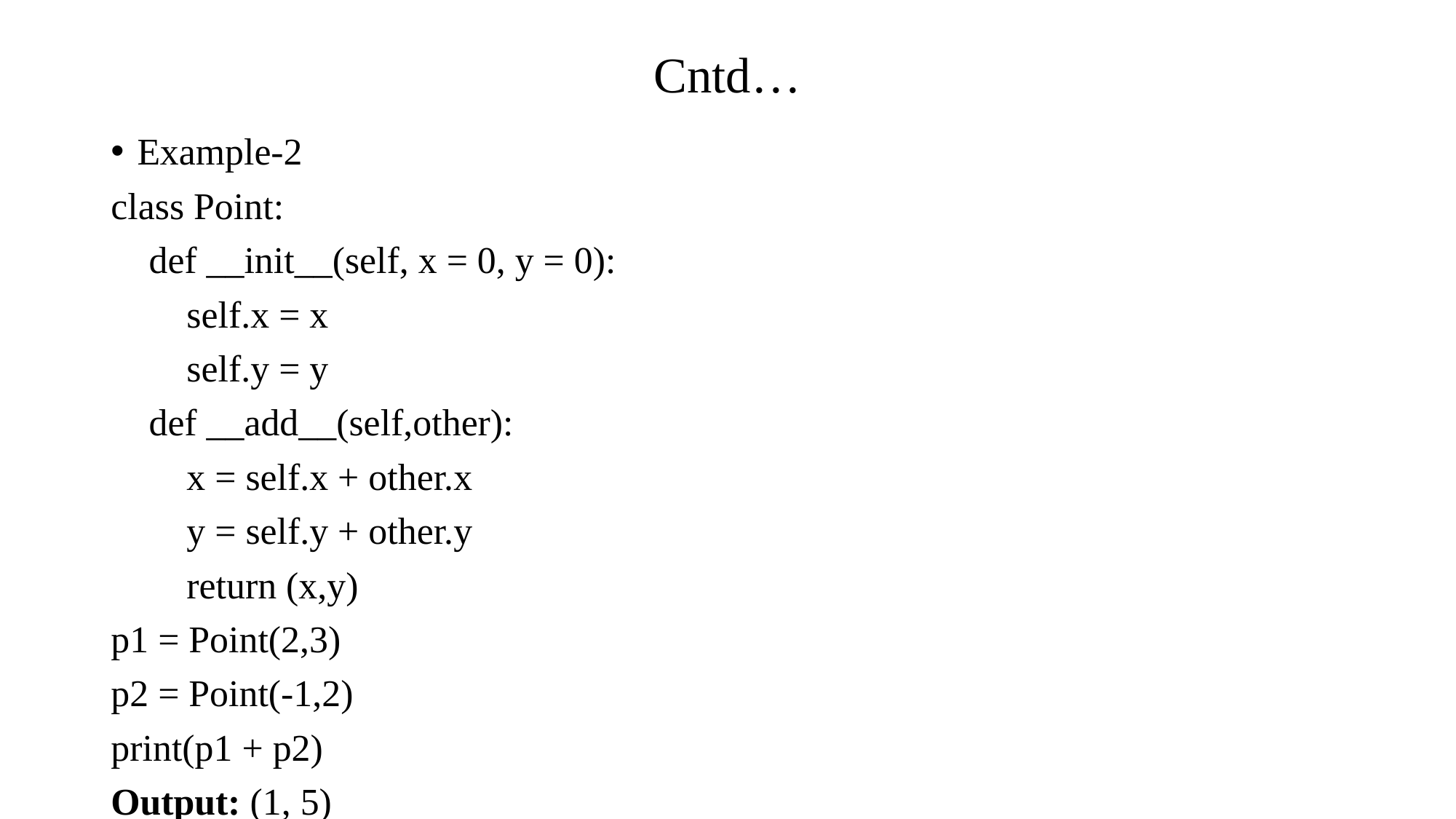

# Cntd…
Example-2
class Point:
    def __init__(self, x = 0, y = 0):
        self.x = x
        self.y = y
    def __add__(self,other):
        x = self.x + other.x
        y = self.y + other.y
        return (x,y)
p1 = Point(2,3)
p2 = Point(-1,2)
print(p1 + p2)
Output: (1, 5)